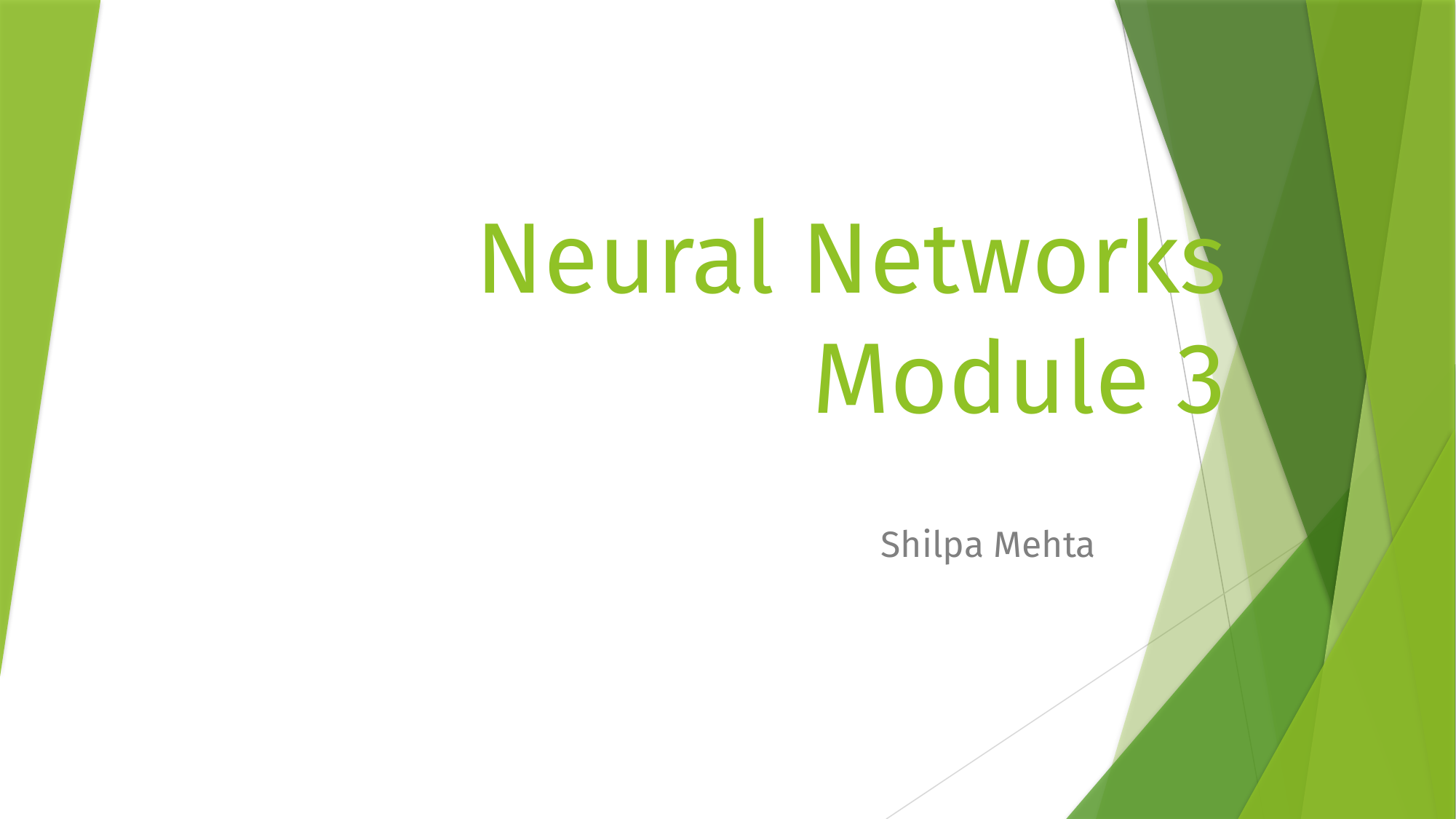

# Neural Networks Module 3
Shilpa Mehta